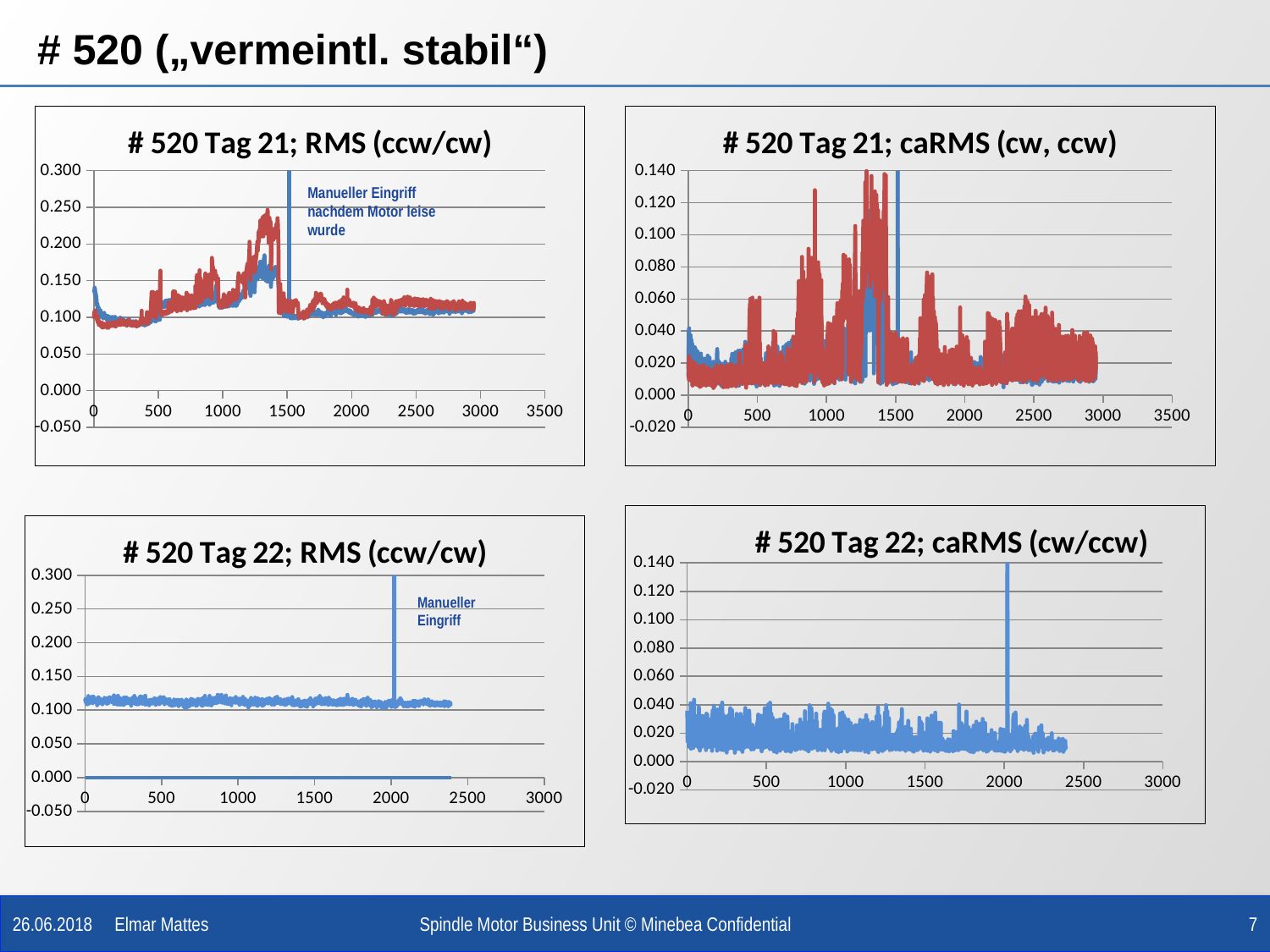

# # 520 („vermeintl. stabil“)

### Chart: # 520 Tag 21; RMS (ccw/cw)

| Category | Tester Judgment mm/s rms | Tester Judgment mm/s rms |
|---|---|---|

### Chart: # 520 Tag 21; caRMS (cw, ccw)

| Category | Cross-Corr Highest Peak mm/s rms | Tester Judgment mm/s rms |
|---|---|---|
Manueller Eingriff nachdem Motor leise wurde

### Chart: # 520 Tag 22; caRMS (cw/ccw)

| Category | Cross-Corr Highest Peak mm/s rms | Cross-Corr Highest Peak mm/s rms |
|---|---|---|

### Chart: # 520 Tag 22; RMS (ccw/cw)

| Category | Tester Judgment mm/s rms | Signal Quality V | Tester Judgment mm/s rms | Signal Quality V |
|---|---|---|---|---|
Manueller Eingriff
26.06.2018     Elmar Mattes
Spindle Motor Business Unit © Minebea Confidential
7